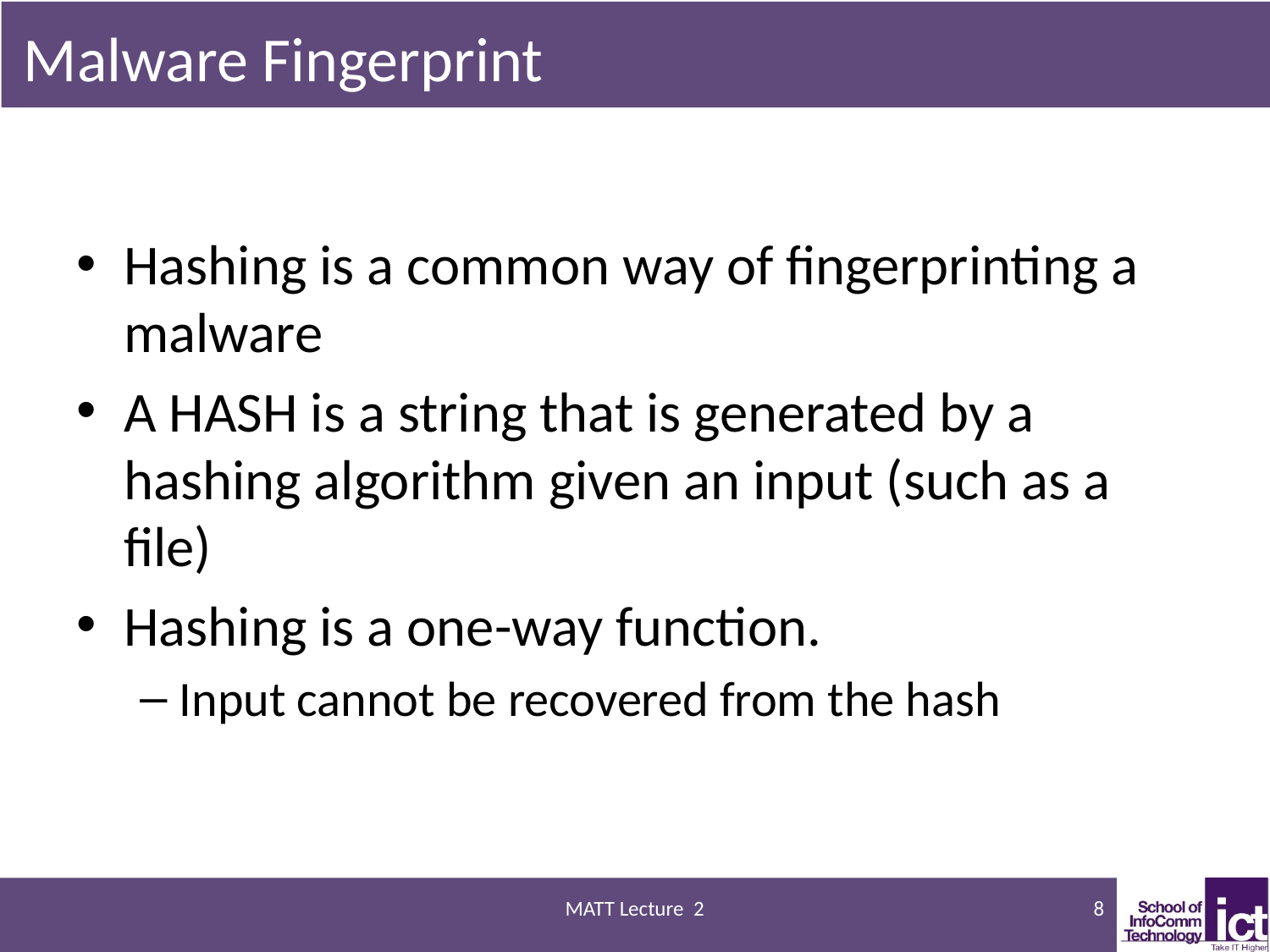

# Malware Fingerprint
Hashing is a common way of fingerprinting a malware
A HASH is a string that is generated by a hashing algorithm given an input (such as a file)
Hashing is a one-way function.
Input cannot be recovered from the hash

MATT Lecture  2
8